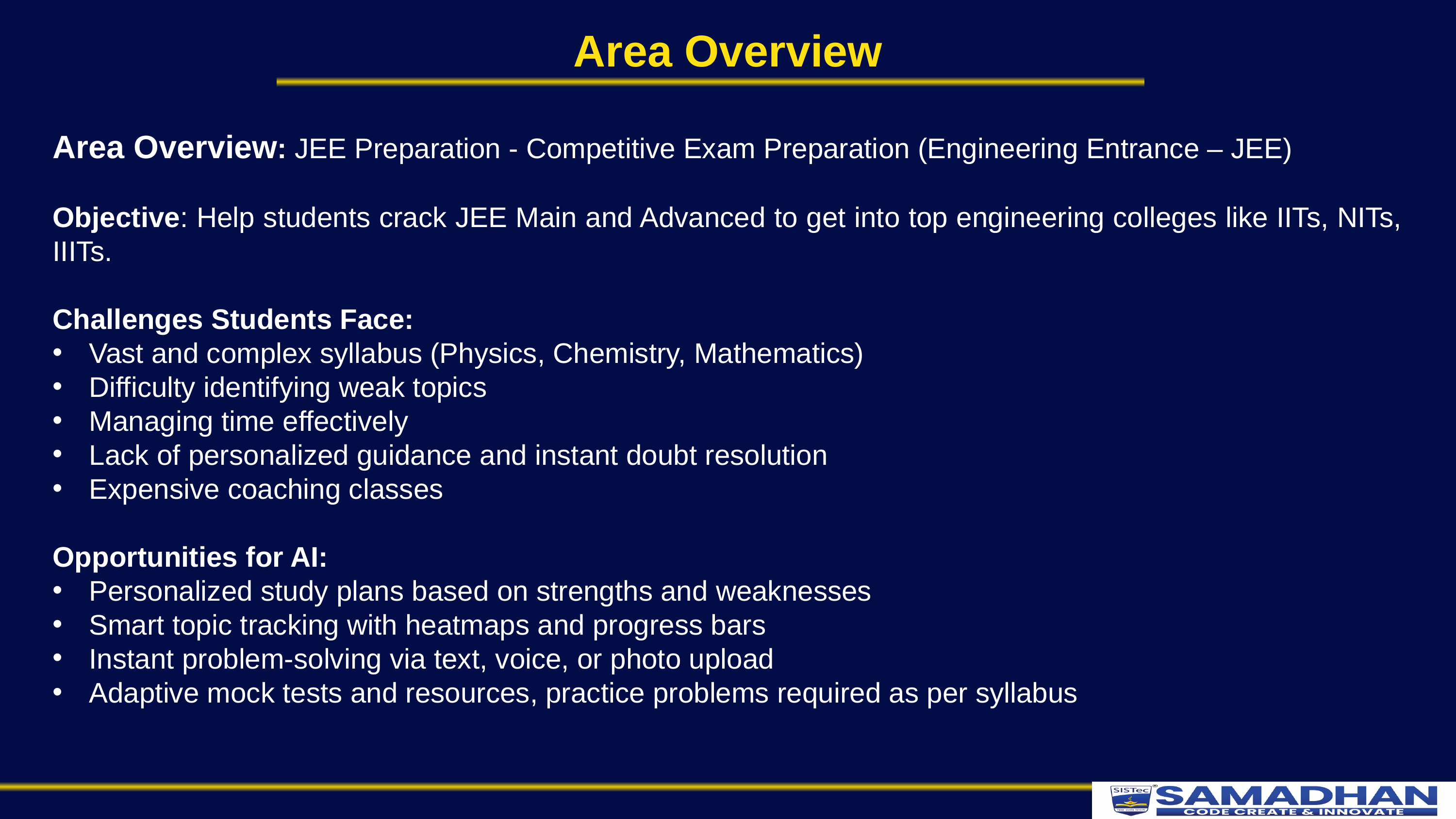

Area Overview

Area Overview: JEE Preparation - Competitive Exam Preparation (Engineering Entrance – JEE)

Objective: Help students crack JEE Main and Advanced to get into top engineering colleges like IITs, NITs, IIITs.

Challenges Students Face:
Vast and complex syllabus (Physics, Chemistry, Mathematics)
Difficulty identifying weak topics
Managing time effectively
Lack of personalized guidance and instant doubt resolution
Expensive coaching classes

Opportunities for AI:
Personalized study plans based on strengths and weaknesses
Smart topic tracking with heatmaps and progress bars
Instant problem-solving via text, voice, or photo upload
Adaptive mock tests and resources, practice problems required as per syllabus